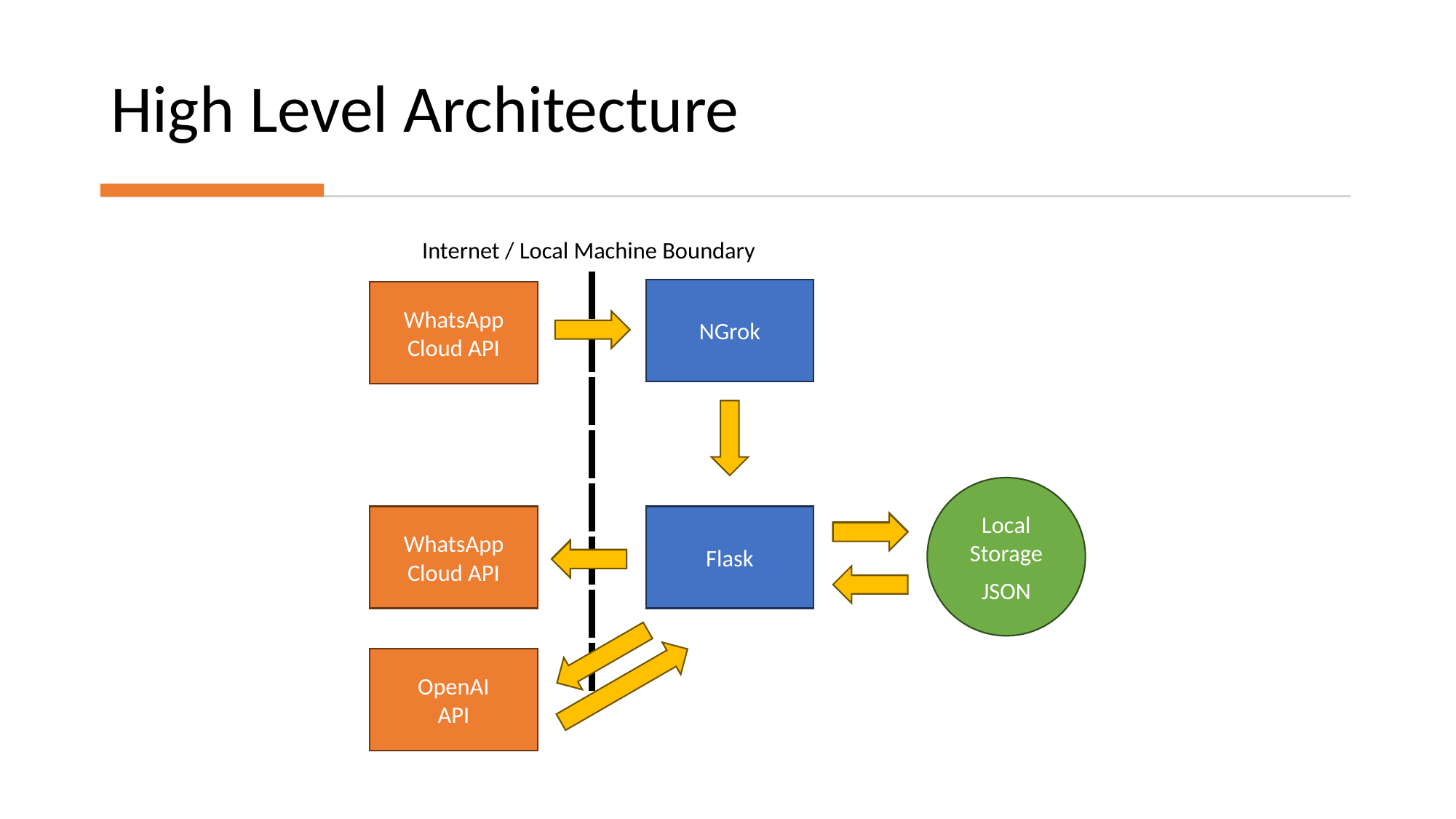

# High Level Architecture

Internet / Local Machine Boundary

NGrok
WhatsApp Cloud API

Local Storage
JSON

WhatsApp Cloud API
Flask

OpenAI
API